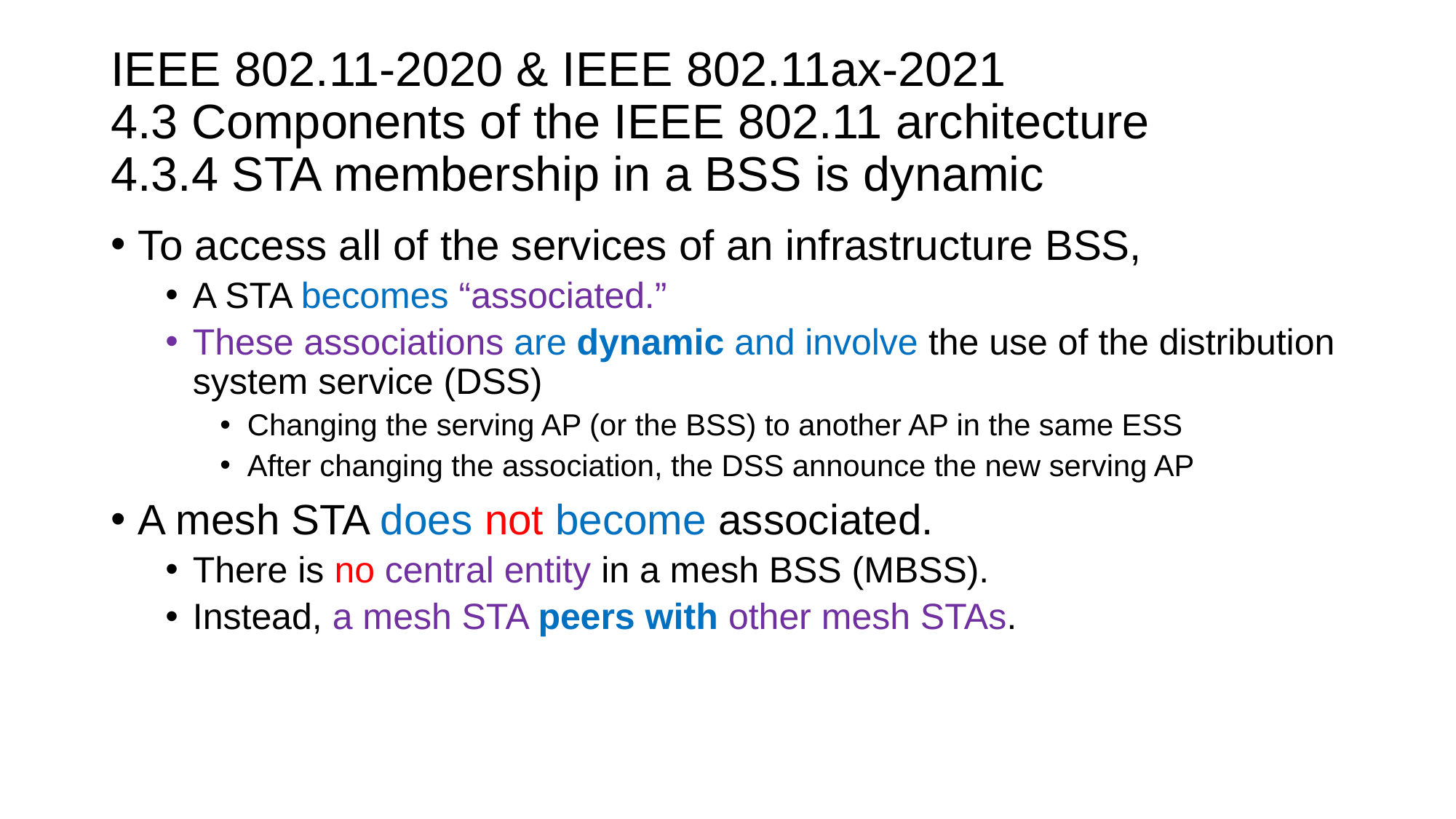

# IEEE 802.11-2020 & IEEE 802.11ax-2021 4.3 Components of the IEEE 802.11 architecture 4.3.4 STA membership in a BSS is dynamic
To access all of the services of an infrastructure BSS,
A STA becomes “associated.”
These associations are dynamic and involve the use of the distribution system service (DSS)
Changing the serving AP (or the BSS) to another AP in the same ESS
After changing the association, the DSS announce the new serving AP
A mesh STA does not become associated.
There is no central entity in a mesh BSS (MBSS).
Instead, a mesh STA peers with other mesh STAs.